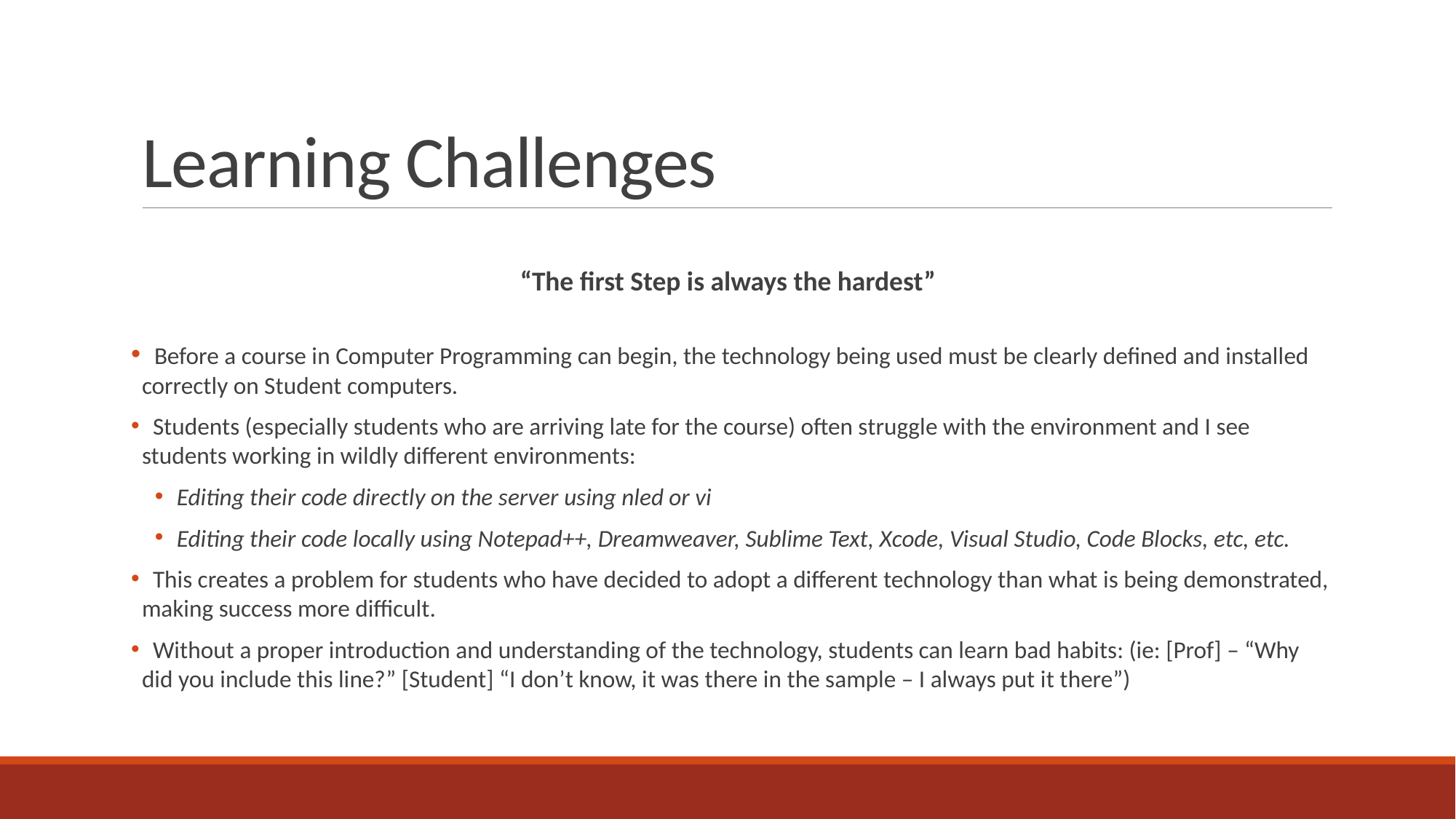

# Learning Challenges

“The first Step is always the hardest”

  Before a course in Computer Programming can begin, the technology being used must be clearly defined and installed correctly on Student computers.
  Students (especially students who are arriving late for the course) often struggle with the environment and I see students working in wildly different environments:
Editing their code directly on the server using nled or vi
Editing their code locally using Notepad++, Dreamweaver, Sublime Text, Xcode, Visual Studio, Code Blocks, etc, etc.
  This creates a problem for students who have decided to adopt a different technology than what is being demonstrated, making success more difficult.
  Without a proper introduction and understanding of the technology, students can learn bad habits: (ie: [Prof] – “Why did you include this line?” [Student] “I don’t know, it was there in the sample – I always put it there”)